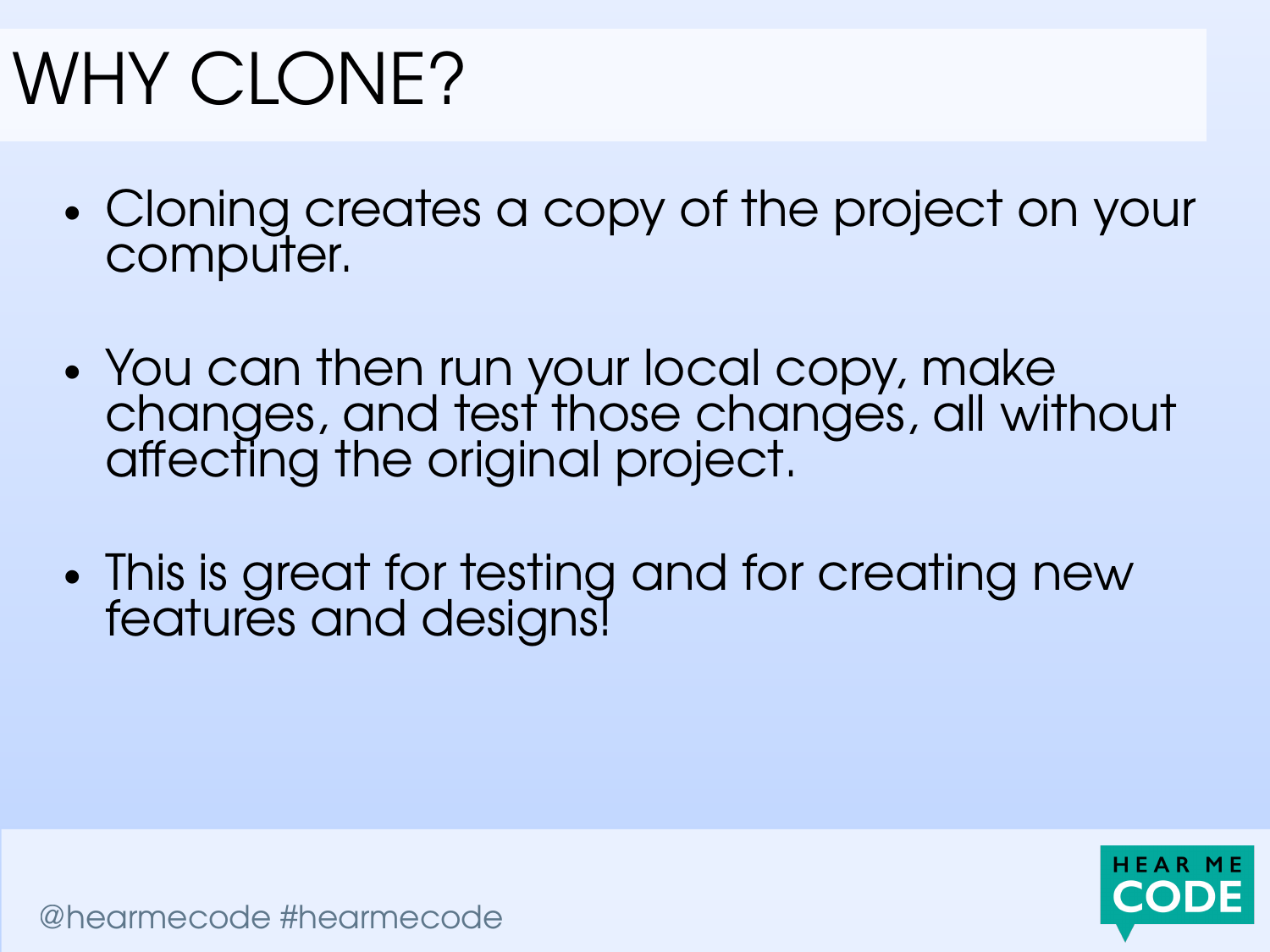

why clone?
Cloning creates a copy of the project on your computer.

You can then run your local copy, make changes, and test those changes, all without affecting the original project.

This is great for testing and for creating new features and designs!
9